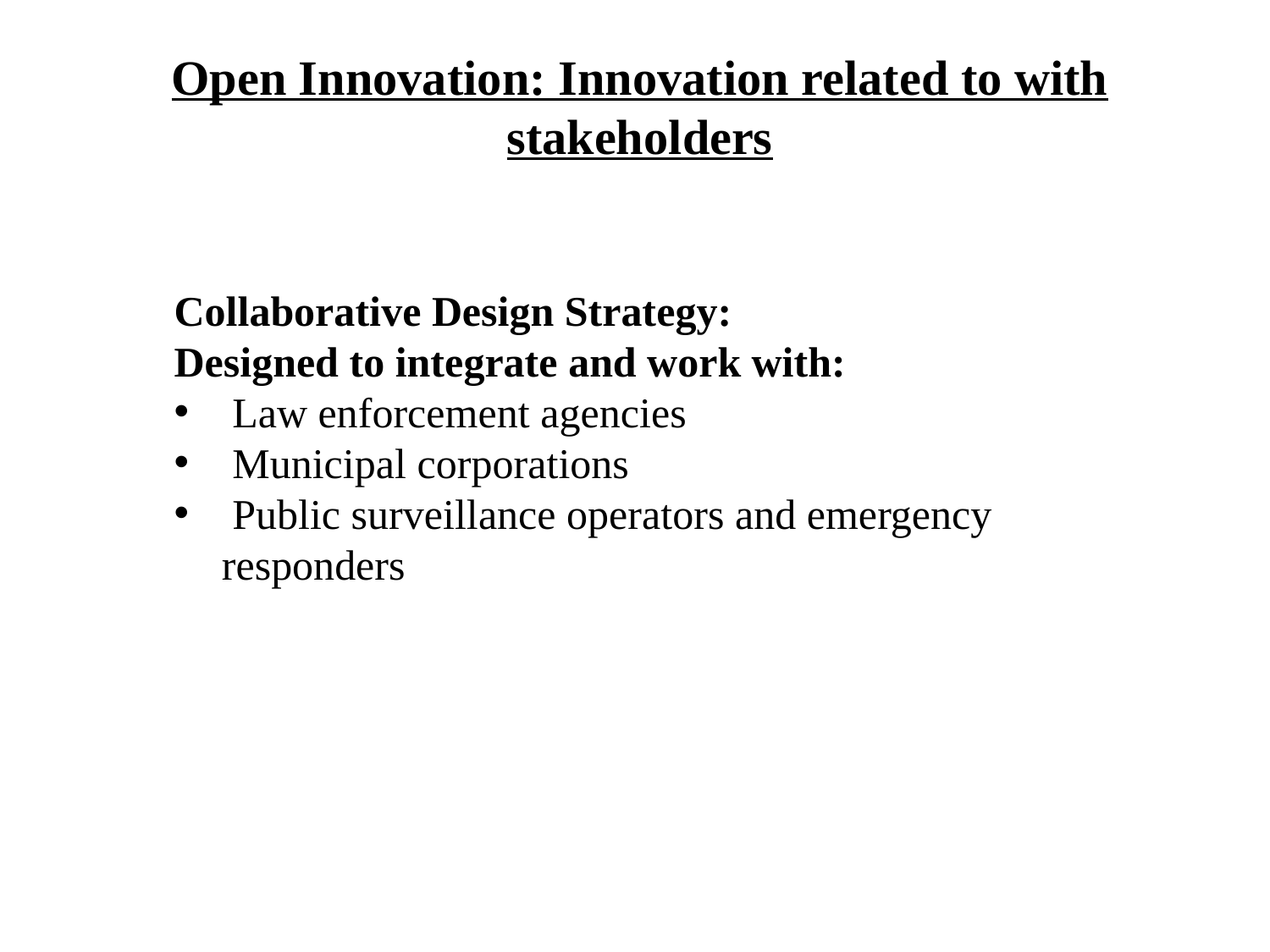

Open Innovation: Innovation related to with stakeholders
Collaborative Design Strategy:
Designed to integrate and work with:
 Law enforcement agencies
 Municipal corporations
 Public surveillance operators and emergency responders